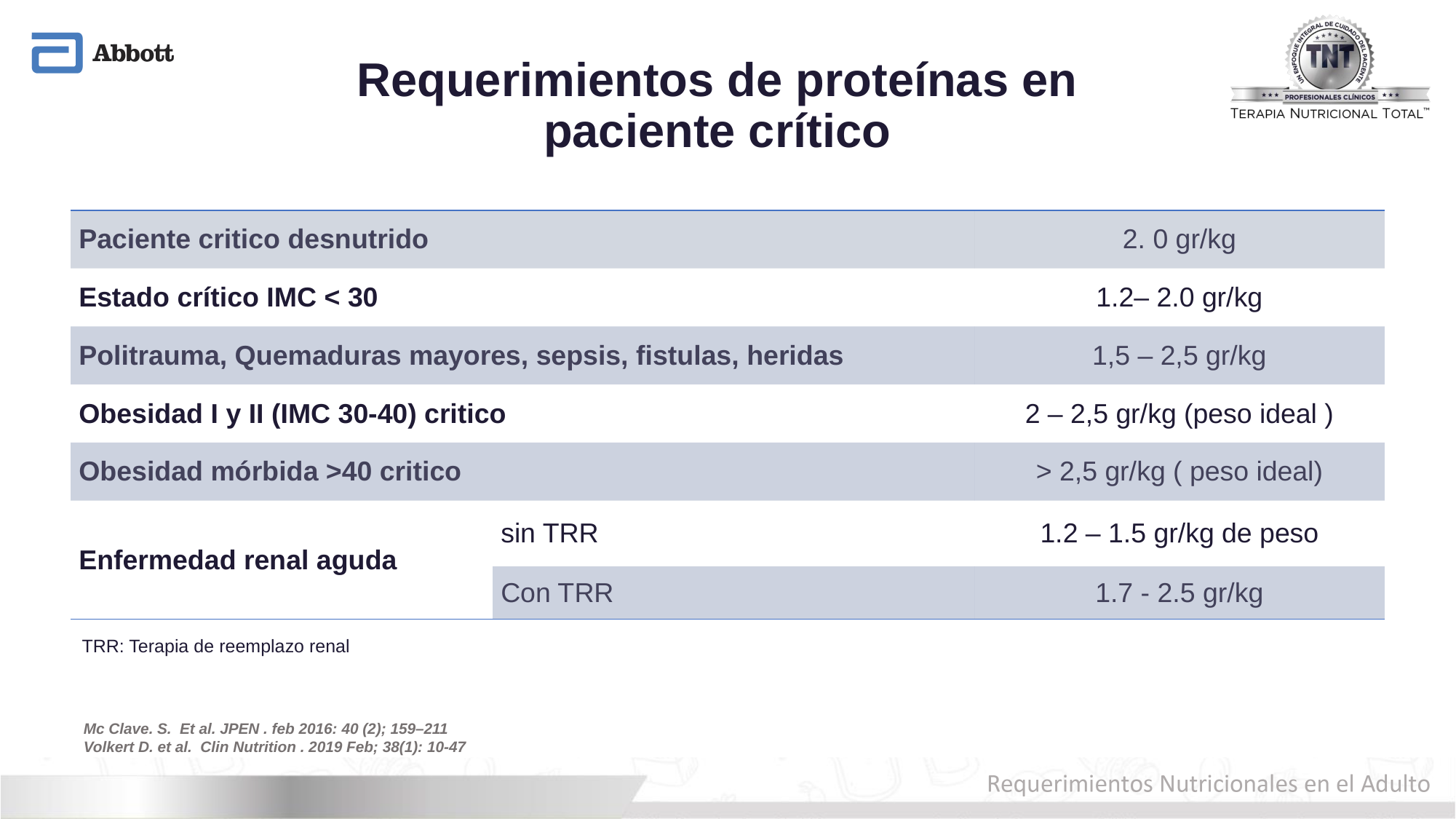

Requerimientos de proteínas en paciente crítico
| Paciente critico desnutrido |  | 2. 0 gr/kg |
| --- | --- | --- |
| Estado crítico IMC < 30 |  | 1.2– 2.0 gr/kg |
| Politrauma, Quemaduras mayores, sepsis, fistulas, heridas |  | 1,5 – 2,5 gr/kg |
| Obesidad I y II (IMC 30-40) critico |  | 2 – 2,5 gr/kg (peso ideal ) |
| Obesidad mórbida >40 critico |  | > 2,5 gr/kg ( peso ideal) |
| Enfermedad renal aguda | sin TRR | 1.2 – 1.5 gr/kg de peso |
|  | Con TRR | 1.7 - 2.5 gr/kg |

TRR: Terapia de reemplazo renal
Mc Clave. S.  Et al. JPEN . feb 2016: 40 (2); 159–211
Volkert D. et al.  Clin Nutrition . 2019 Feb; 38(1): 10-47